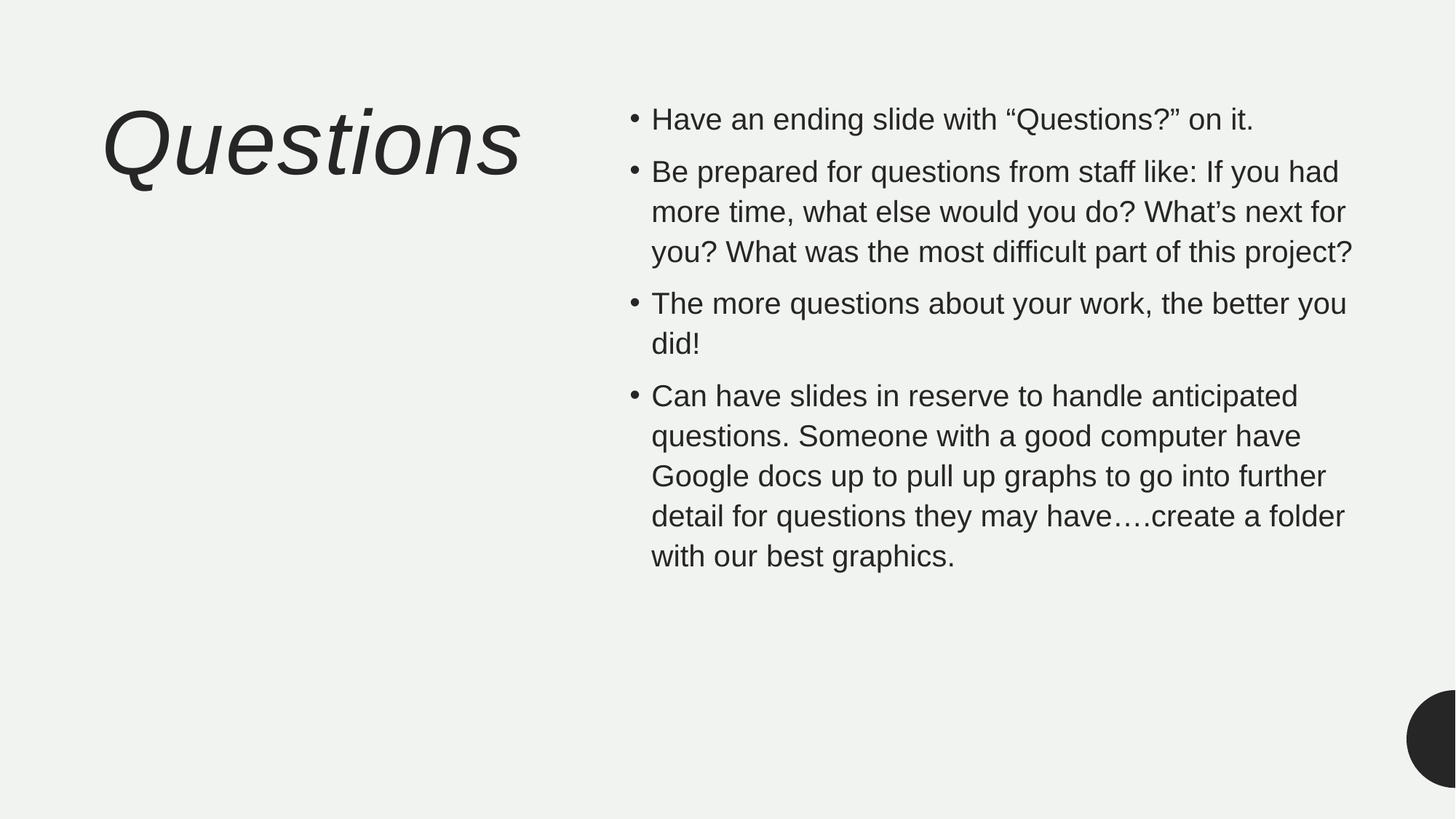

# Questions
Have an ending slide with “Questions?” on it.
Be prepared for questions from staff like: If you had more time, what else would you do? What’s next for you? What was the most difficult part of this project?
The more questions about your work, the better you did!
Can have slides in reserve to handle anticipated questions. Someone with a good computer have Google docs up to pull up graphs to go into further detail for questions they may have….create a folder with our best graphics.